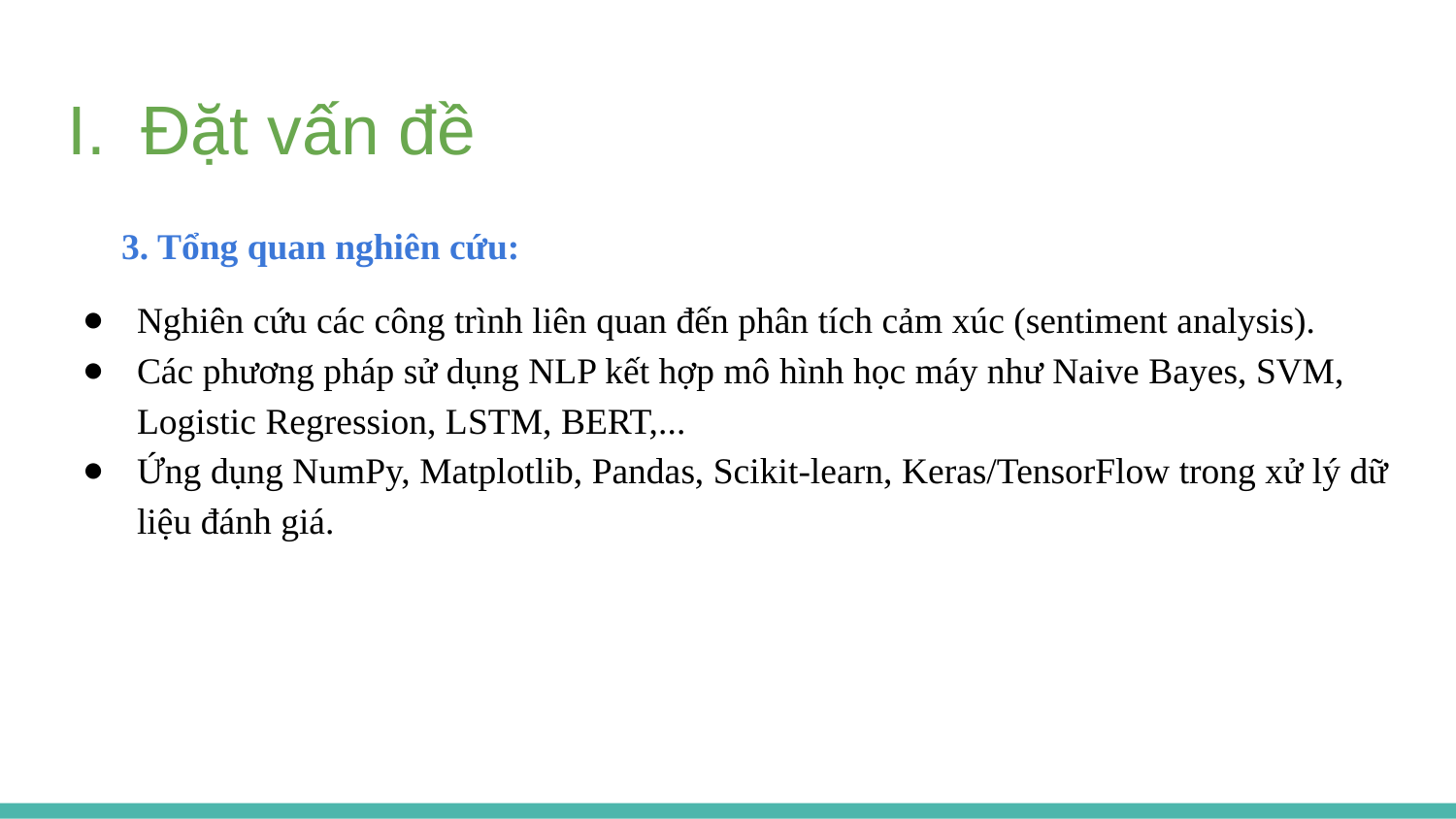

# Đặt vấn đề
3. Tổng quan nghiên cứu:
Nghiên cứu các công trình liên quan đến phân tích cảm xúc (sentiment analysis).
Các phương pháp sử dụng NLP kết hợp mô hình học máy như Naive Bayes, SVM, Logistic Regression, LSTM, BERT,...
Ứng dụng NumPy, Matplotlib, Pandas, Scikit-learn, Keras/TensorFlow trong xử lý dữ liệu đánh giá.